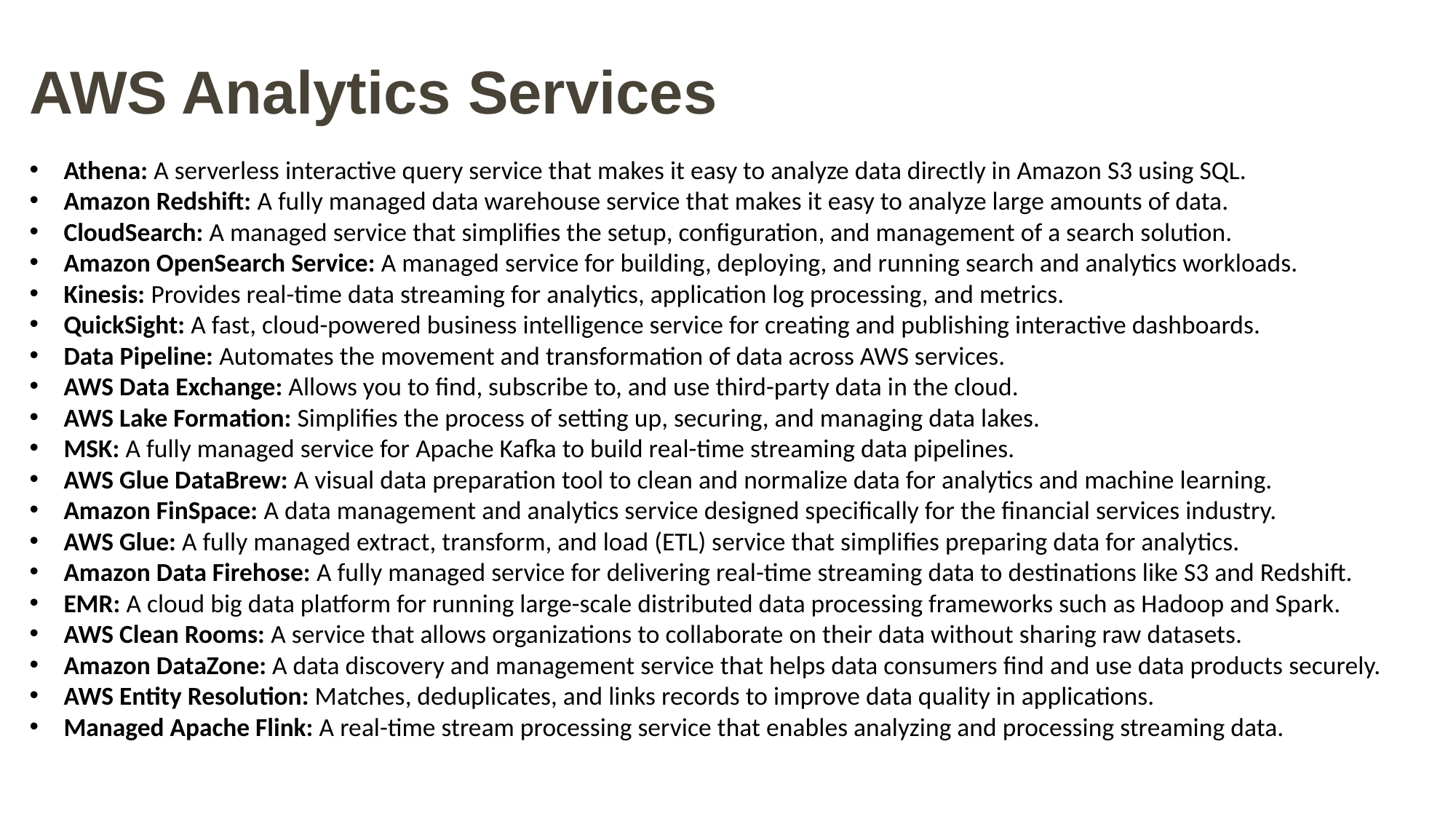

AWS Analytics Services
Athena: A serverless interactive query service that makes it easy to analyze data directly in Amazon S3 using SQL.
Amazon Redshift: A fully managed data warehouse service that makes it easy to analyze large amounts of data.
CloudSearch: A managed service that simplifies the setup, configuration, and management of a search solution.
Amazon OpenSearch Service: A managed service for building, deploying, and running search and analytics workloads.
Kinesis: Provides real-time data streaming for analytics, application log processing, and metrics.
QuickSight: A fast, cloud-powered business intelligence service for creating and publishing interactive dashboards.
Data Pipeline: Automates the movement and transformation of data across AWS services.
AWS Data Exchange: Allows you to find, subscribe to, and use third-party data in the cloud.
AWS Lake Formation: Simplifies the process of setting up, securing, and managing data lakes.
MSK: A fully managed service for Apache Kafka to build real-time streaming data pipelines.
AWS Glue DataBrew: A visual data preparation tool to clean and normalize data for analytics and machine learning.
Amazon FinSpace: A data management and analytics service designed specifically for the financial services industry.
AWS Glue: A fully managed extract, transform, and load (ETL) service that simplifies preparing data for analytics.
Amazon Data Firehose: A fully managed service for delivering real-time streaming data to destinations like S3 and Redshift.
EMR: A cloud big data platform for running large-scale distributed data processing frameworks such as Hadoop and Spark.
AWS Clean Rooms: A service that allows organizations to collaborate on their data without sharing raw datasets.
Amazon DataZone: A data discovery and management service that helps data consumers find and use data products securely.
AWS Entity Resolution: Matches, deduplicates, and links records to improve data quality in applications.
Managed Apache Flink: A real-time stream processing service that enables analyzing and processing streaming data.